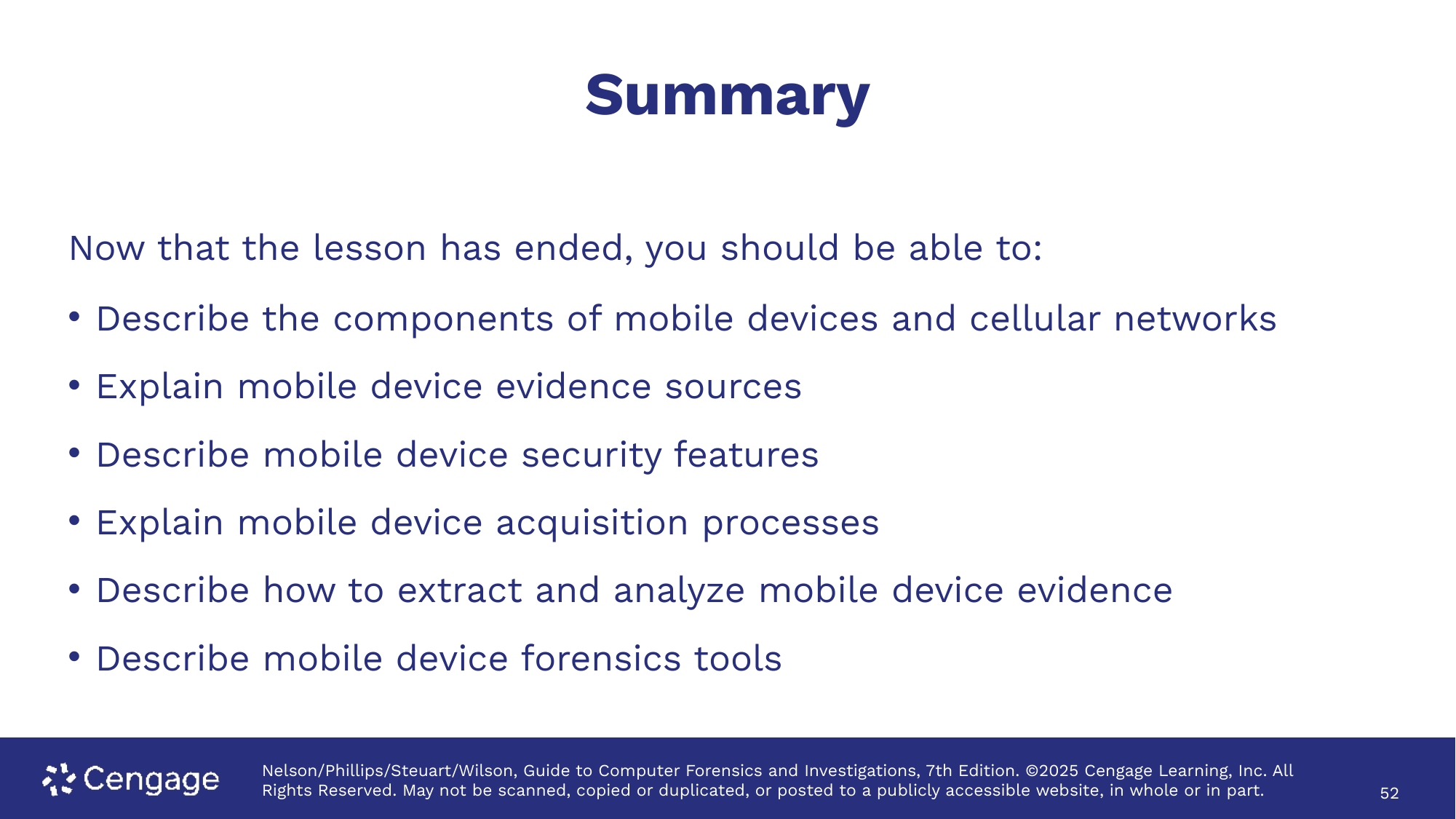

# Summary
Now that the lesson has ended, you should be able to:
Describe the components of mobile devices and cellular networks
Explain mobile device evidence sources
Describe mobile device security features
Explain mobile device acquisition processes
Describe how to extract and analyze mobile device evidence
Describe mobile device forensics tools